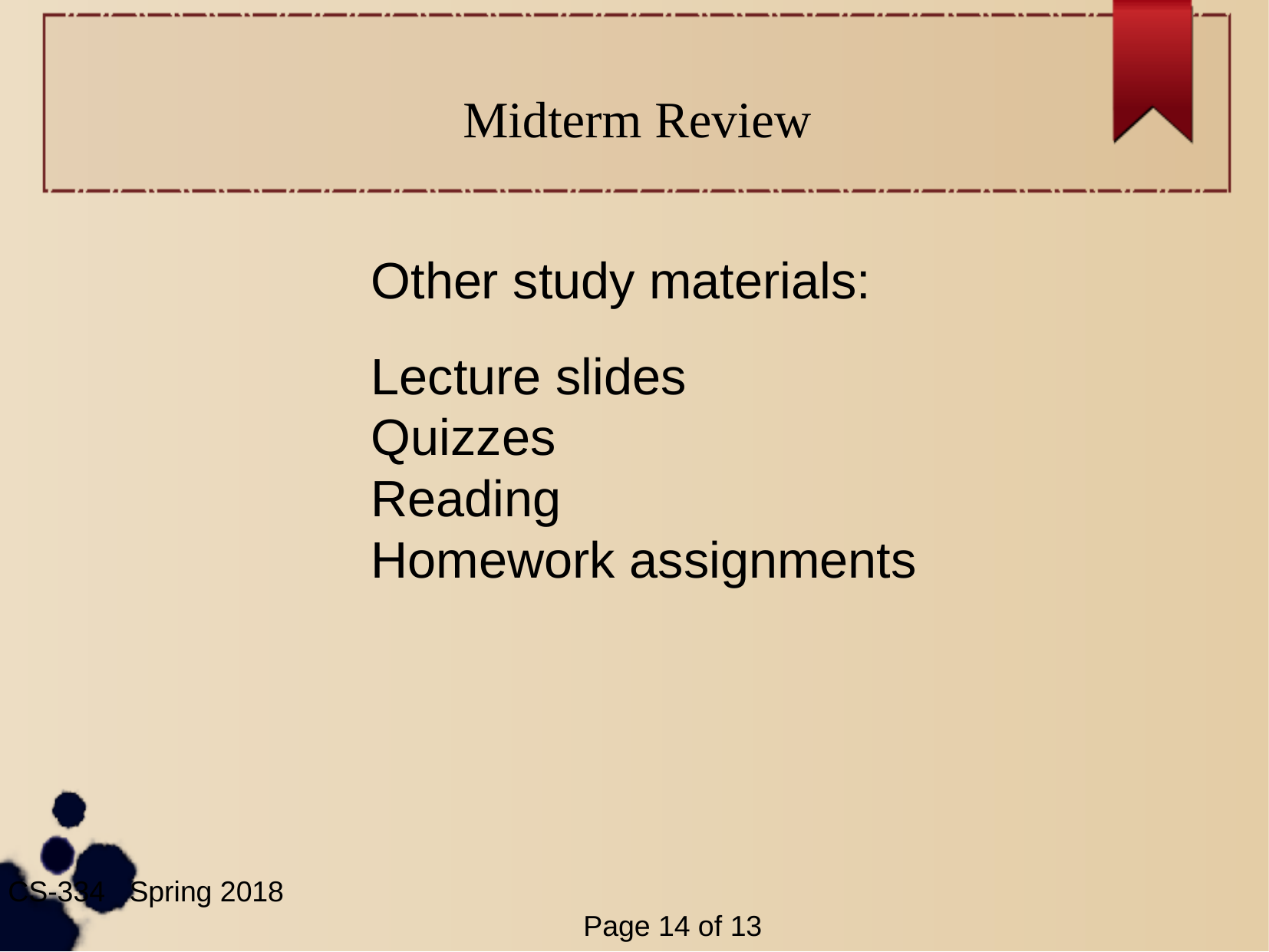

Midterm Review

Other study materials:

Lecture slides
Quizzes
Reading
Homework assignments
CS-334   Spring 2018	 												Page 14 of 13